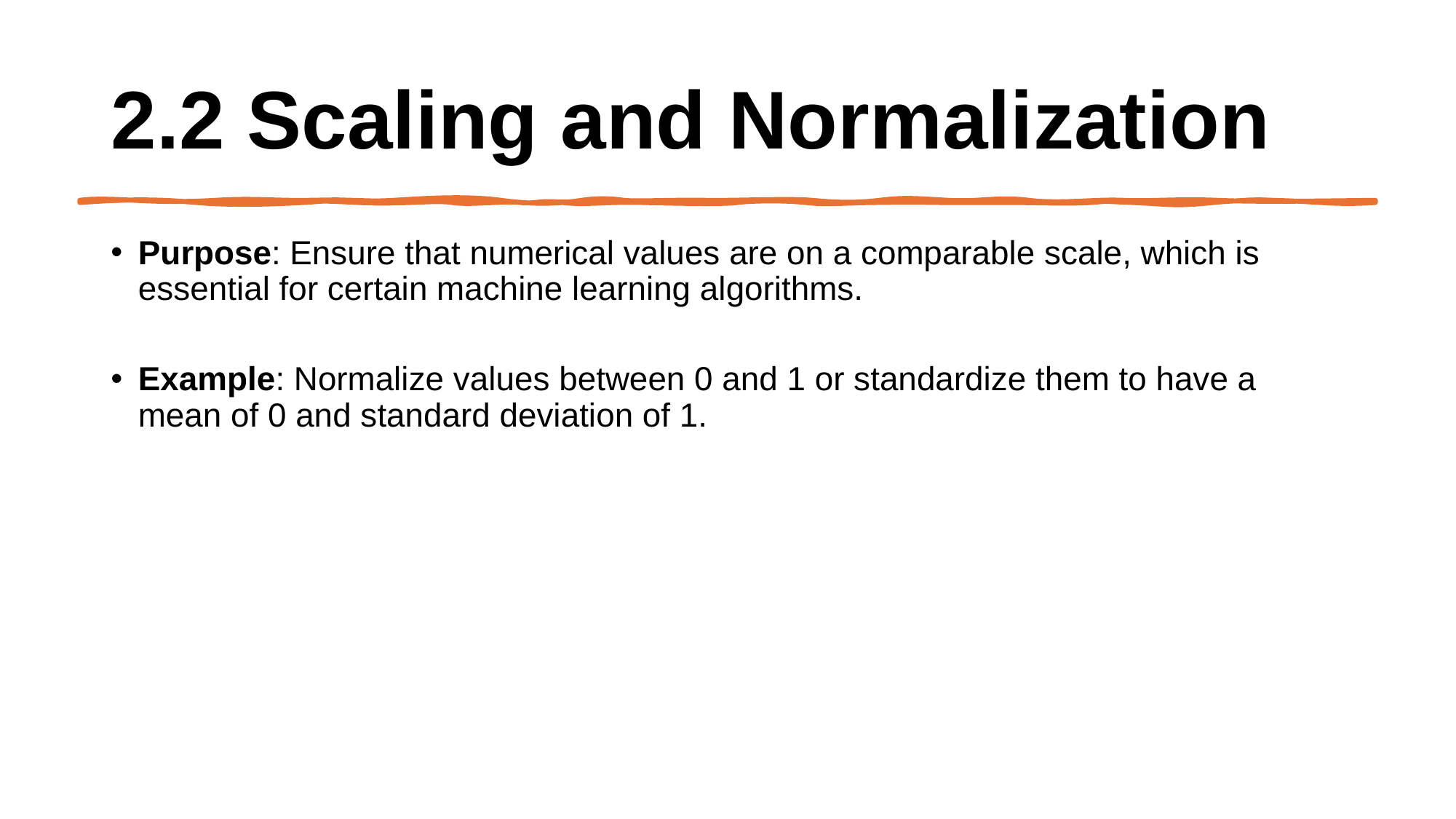

# 2.2 Scaling and Normalization

Purpose: Ensure that numerical values are on a comparable scale, which is essential for certain machine learning algorithms.

Example: Normalize values between 0 and 1 or standardize them to have a mean of 0 and standard deviation of 1.